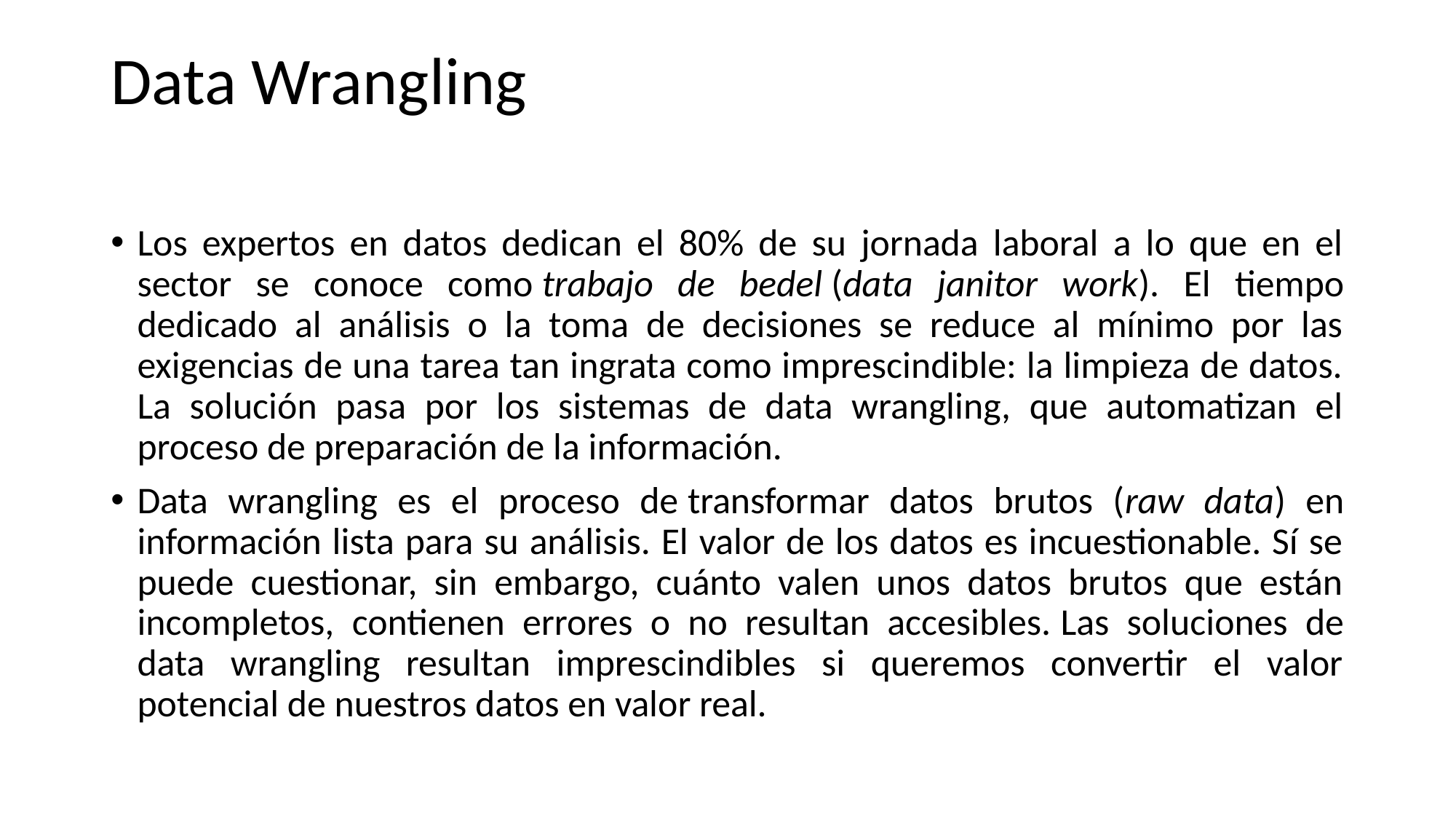

# Data Wrangling
Los expertos en datos dedican el 80% de su jornada laboral a lo que en el sector se conoce como trabajo de bedel (data janitor work). El tiempo dedicado al análisis o la toma de decisiones se reduce al mínimo por las exigencias de una tarea tan ingrata como imprescindible: la limpieza de datos. La solución pasa por los sistemas de data wrangling, que automatizan el proceso de preparación de la información.
Data wrangling es el proceso de transformar datos brutos (raw data) en información lista para su análisis. El valor de los datos es incuestionable. Sí se puede cuestionar, sin embargo, cuánto valen unos datos brutos que están incompletos, contienen errores o no resultan accesibles. Las soluciones de data wrangling resultan imprescindibles si queremos convertir el valor potencial de nuestros datos en valor real.